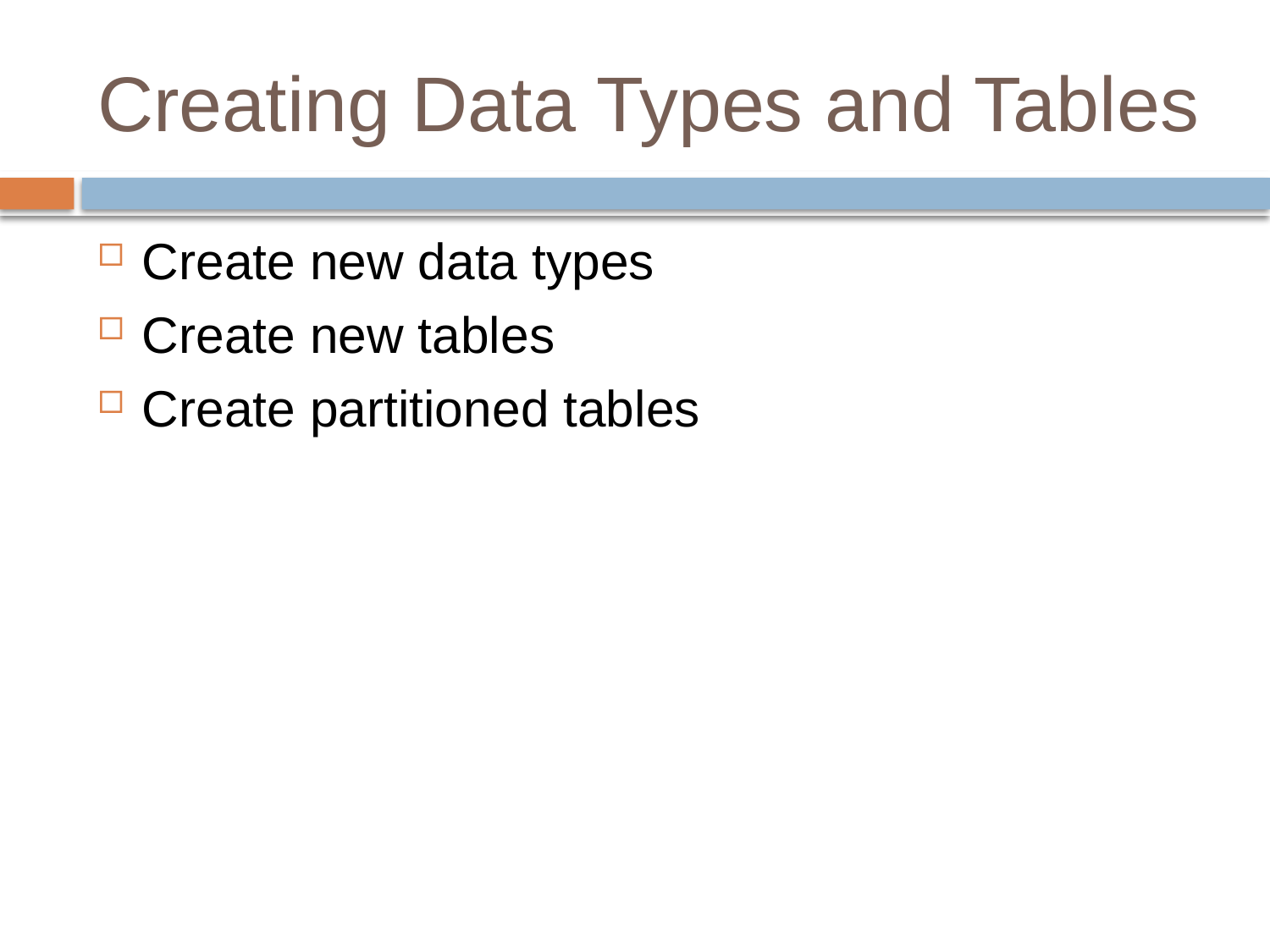

# Creating Data Types and Tables
Create new data types
Create new tables
Create partitioned tables